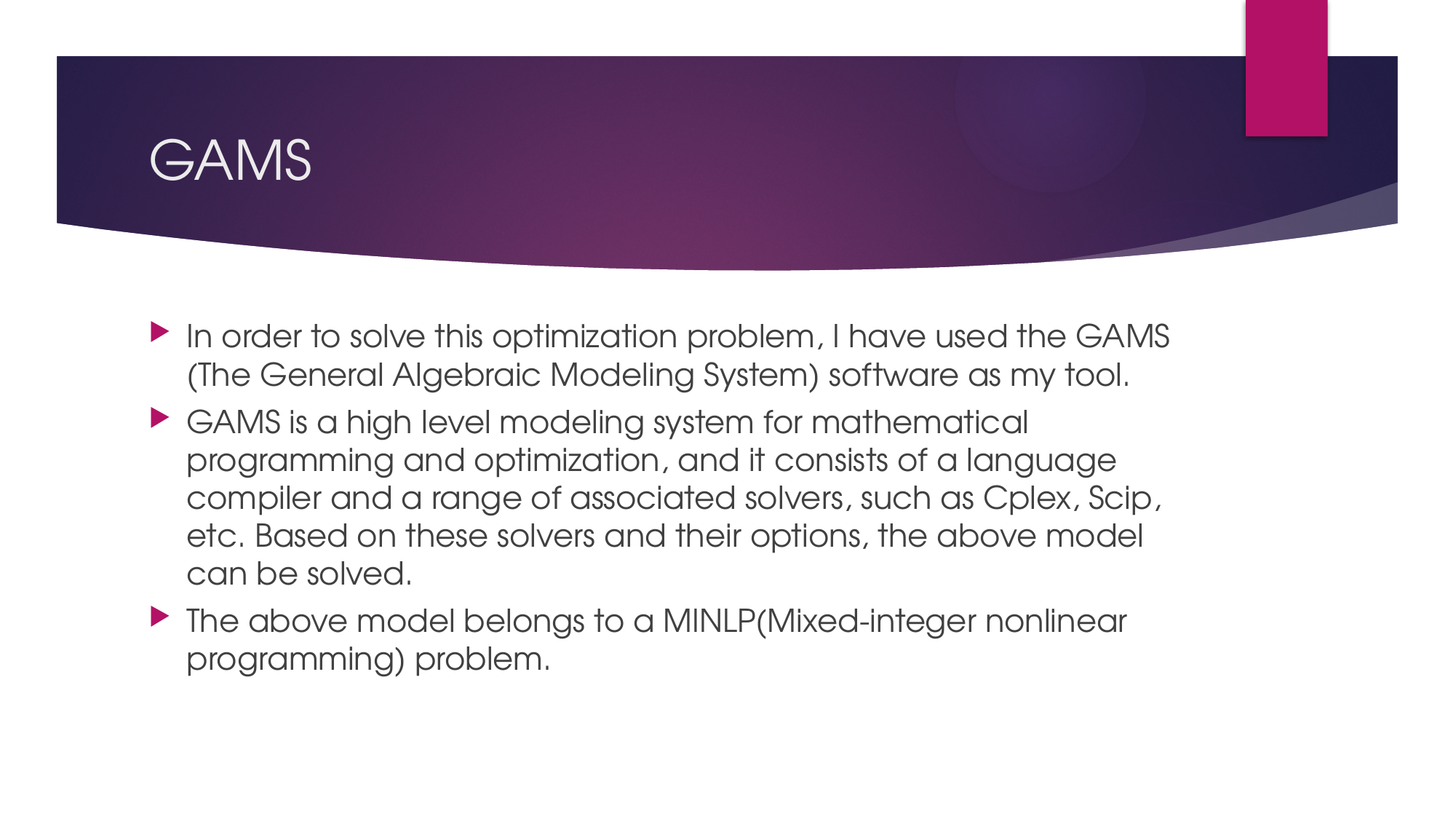

# GAMS
In order to solve this optimization problem, I have used the GAMS (The General Algebraic Modeling System) software as my tool.
GAMS is a high level modeling system for mathematical programming and optimization, and it consists of a language compiler and a range of associated solvers, such as Cplex, Scip, etc. Based on these solvers and their options, the above model can be solved.
The above model belongs to a MINLP(Mixed-integer nonlinear programming) problem.